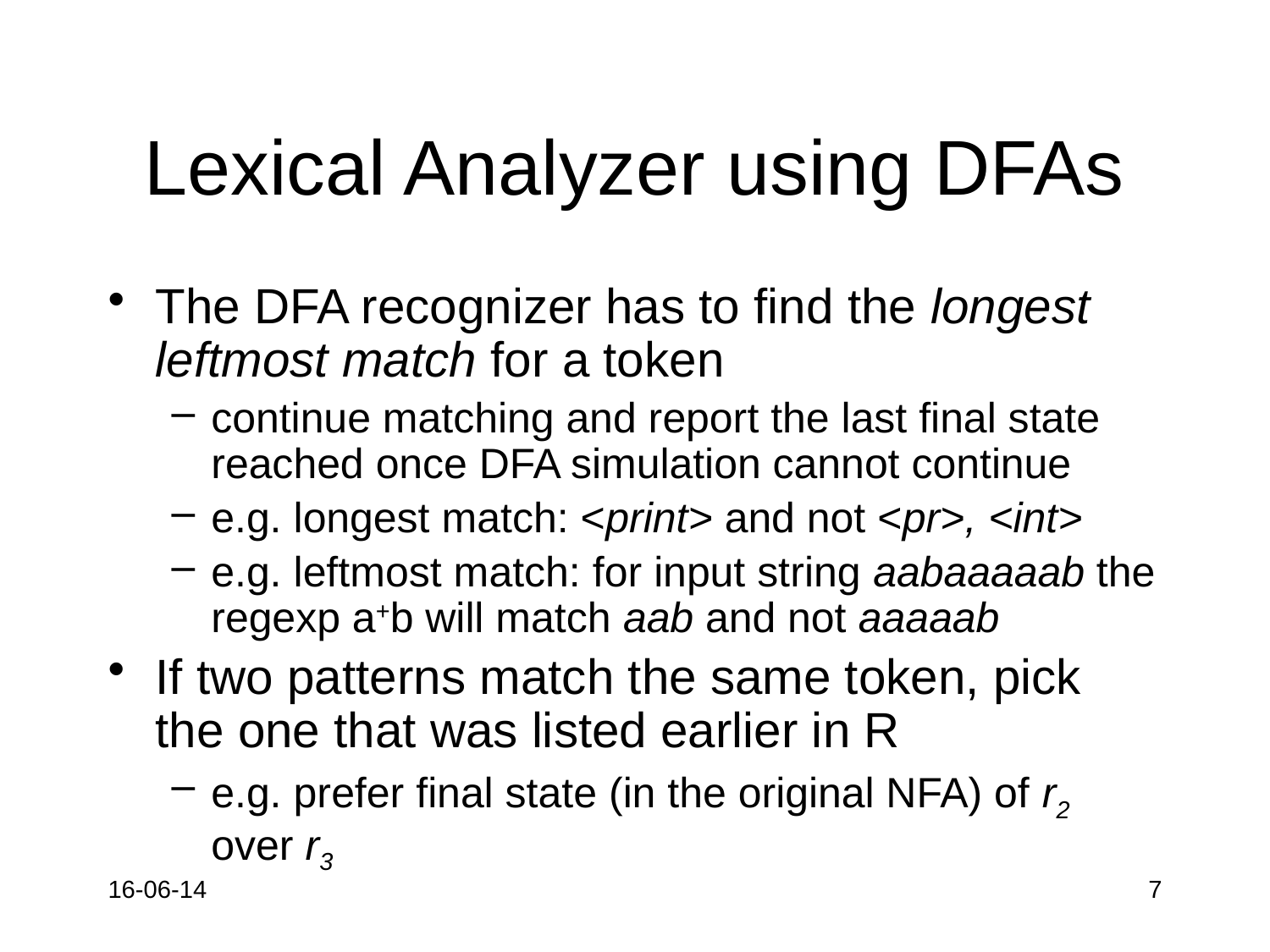

# Lexical Analyzer using DFAs
The DFA recognizer has to find the longest leftmost match for a token
continue matching and report the last final state reached once DFA simulation cannot continue
e.g. longest match: <print> and not <pr>, <int>
e.g. leftmost match: for input string aabaaaaab the regexp a+b will match aab and not aaaaab
If two patterns match the same token, pick the one that was listed earlier in R
e.g. prefer final state (in the original NFA) of r2 over r3
16-06-14
7